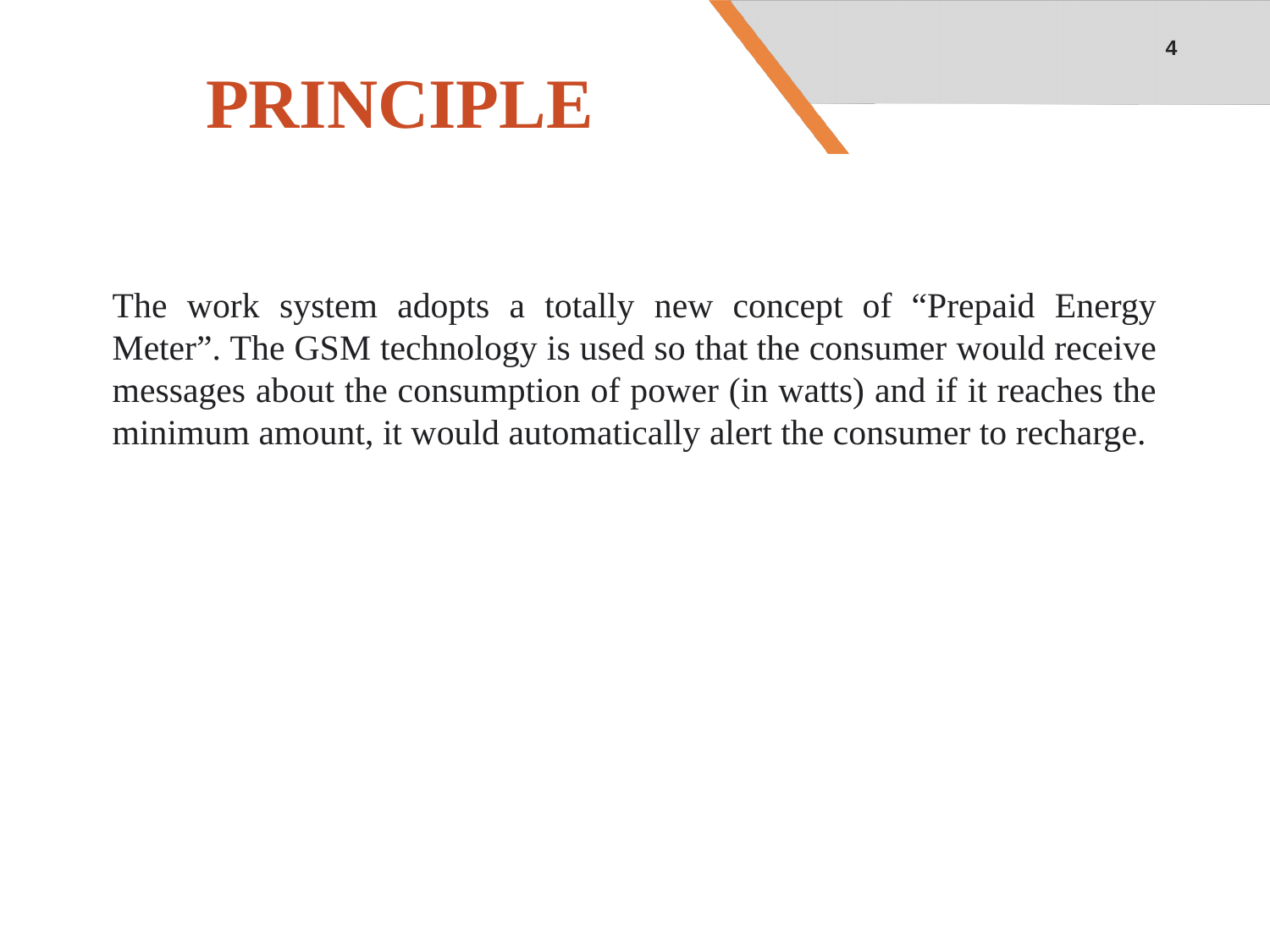

4
# PRINCIPLE
The work system adopts a totally new concept of “Prepaid Energy Meter”. The GSM technology is used so that the consumer would receive messages about the consumption of power (in watts) and if it reaches the minimum amount, it would automatically alert the consumer to recharge.